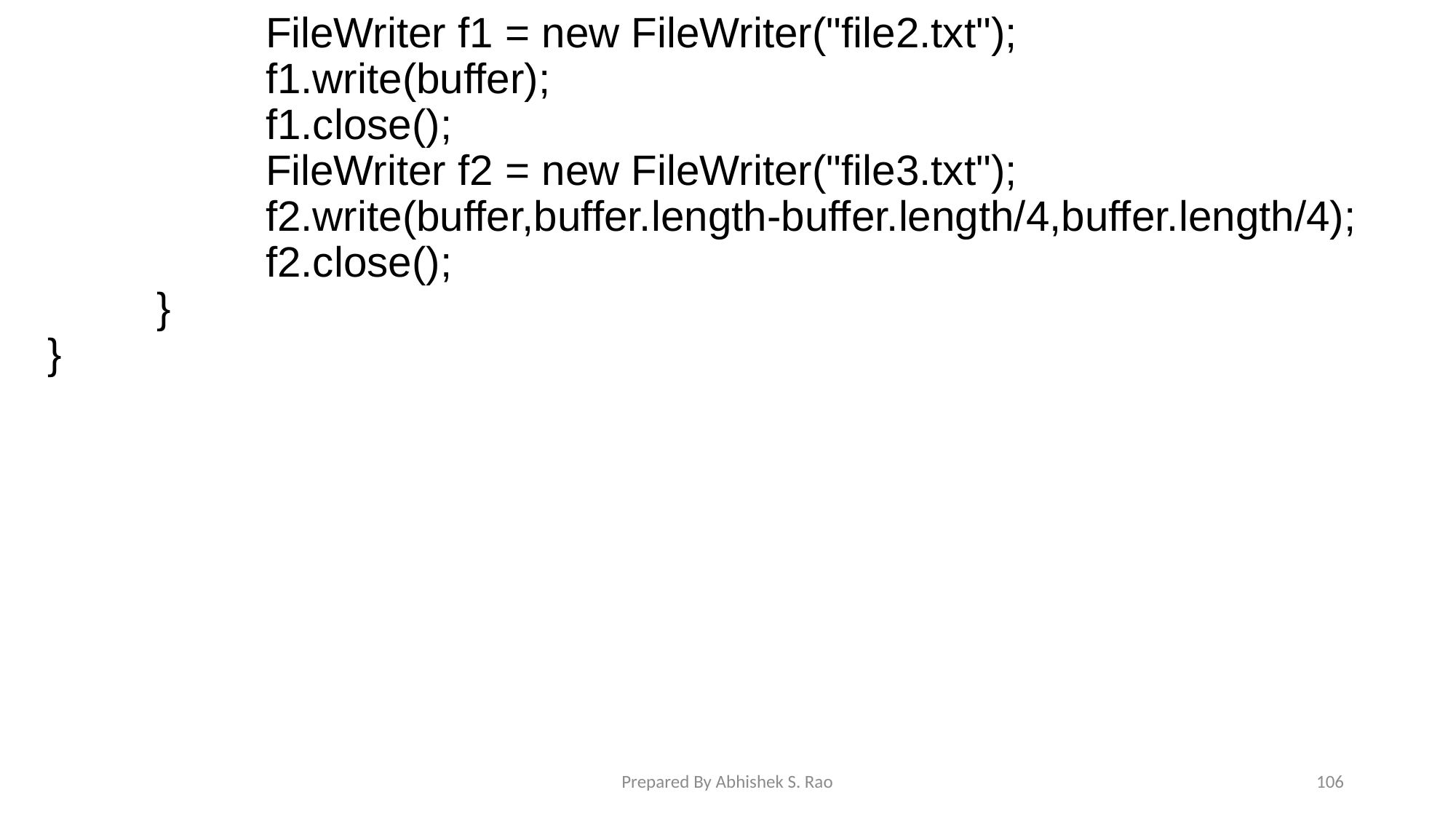

FileWriter f1 = new FileWriter("file2.txt");
		f1.write(buffer);
		f1.close();
		FileWriter f2 = new FileWriter("file3.txt");
		f2.write(buffer,buffer.length-buffer.length/4,buffer.length/4);
		f2.close();
	}
}
Prepared By Abhishek S. Rao
106